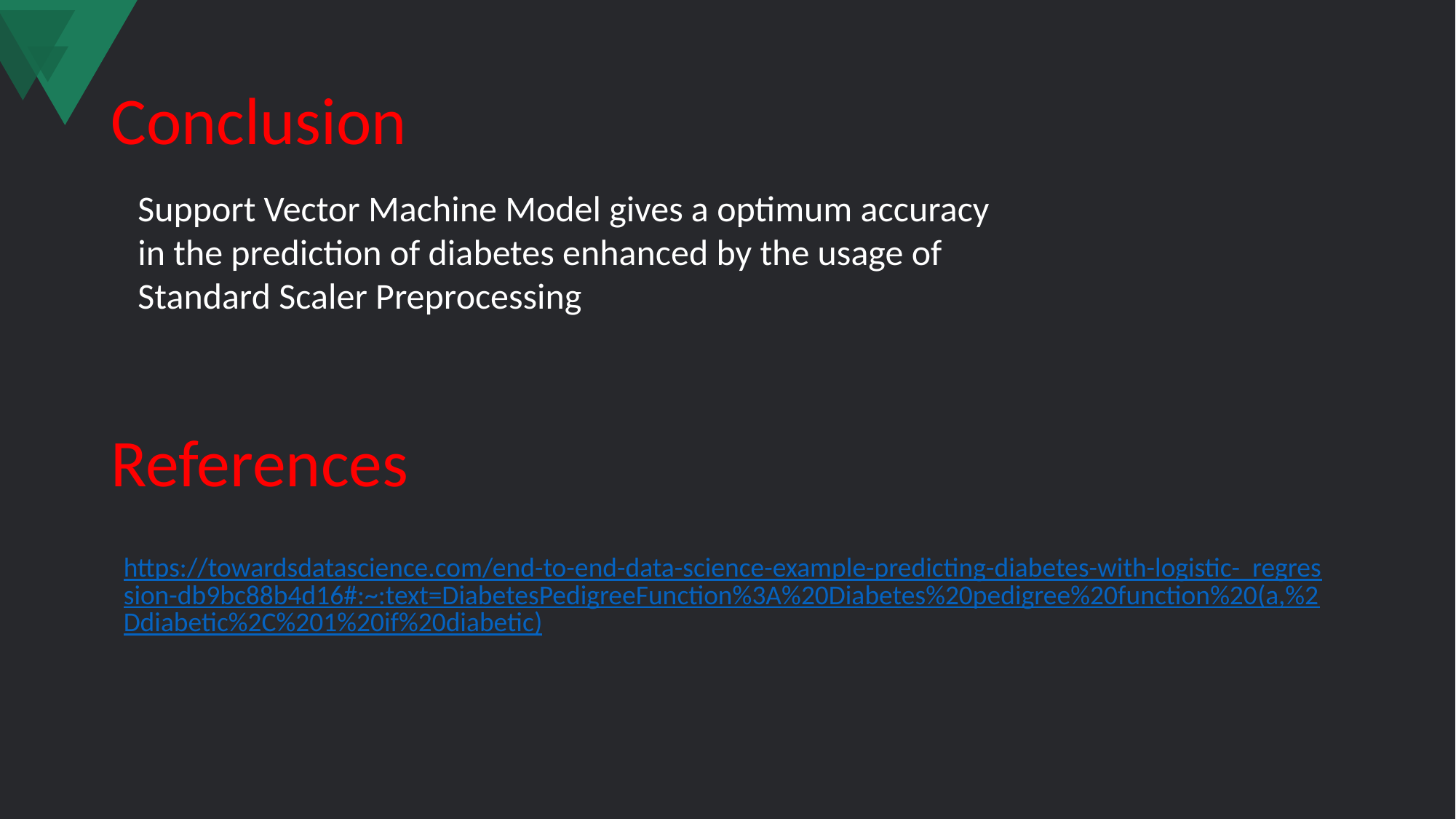

# Conclusion
Support Vector Machine Model gives a optimum accuracy
in the prediction of diabetes enhanced by the usage of Standard Scaler Preprocessing
References

https://towardsdatascience.com/end-to-end-data-science-example-predicting-diabetes-with-logistic-  regression-db9bc88b4d16#:~:text=DiabetesPedigreeFunction%3A%20Diabetes%20pedigree%20function%20(a,%2Ddiabetic%2C%201%20if%20diabetic)